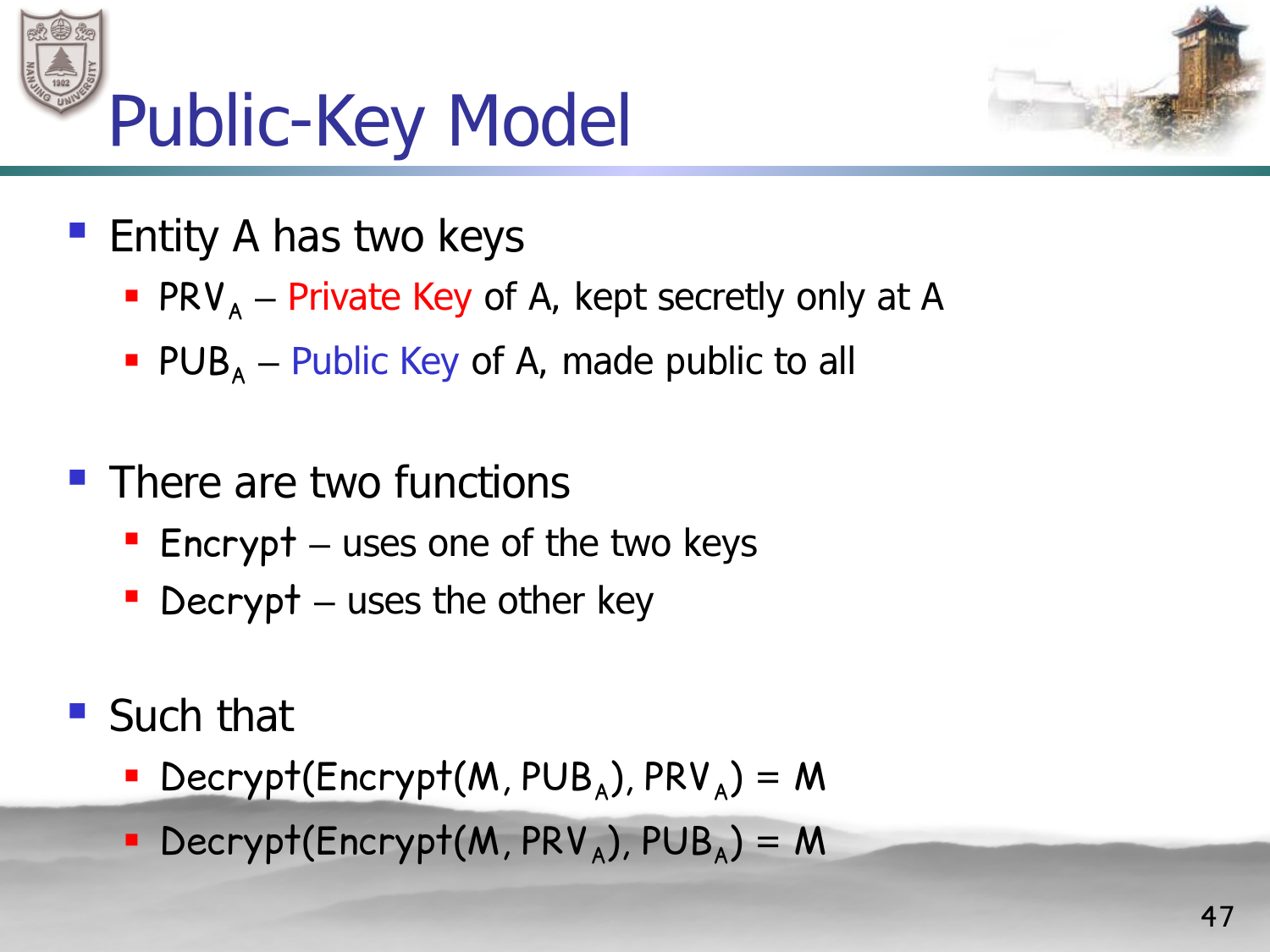

# Public-Key Model
Entity A has two keys
PRVA – Private Key of A, kept secretly only at A
PUBA – Public Key of A, made public to all

There are two functions
Encrypt – uses one of the two keys
Decrypt – uses the other key

Such that
Decrypt(Encrypt(M, PUBA), PRVA) = M
Decrypt(Encrypt(M, PRVA), PUBA) = M
47